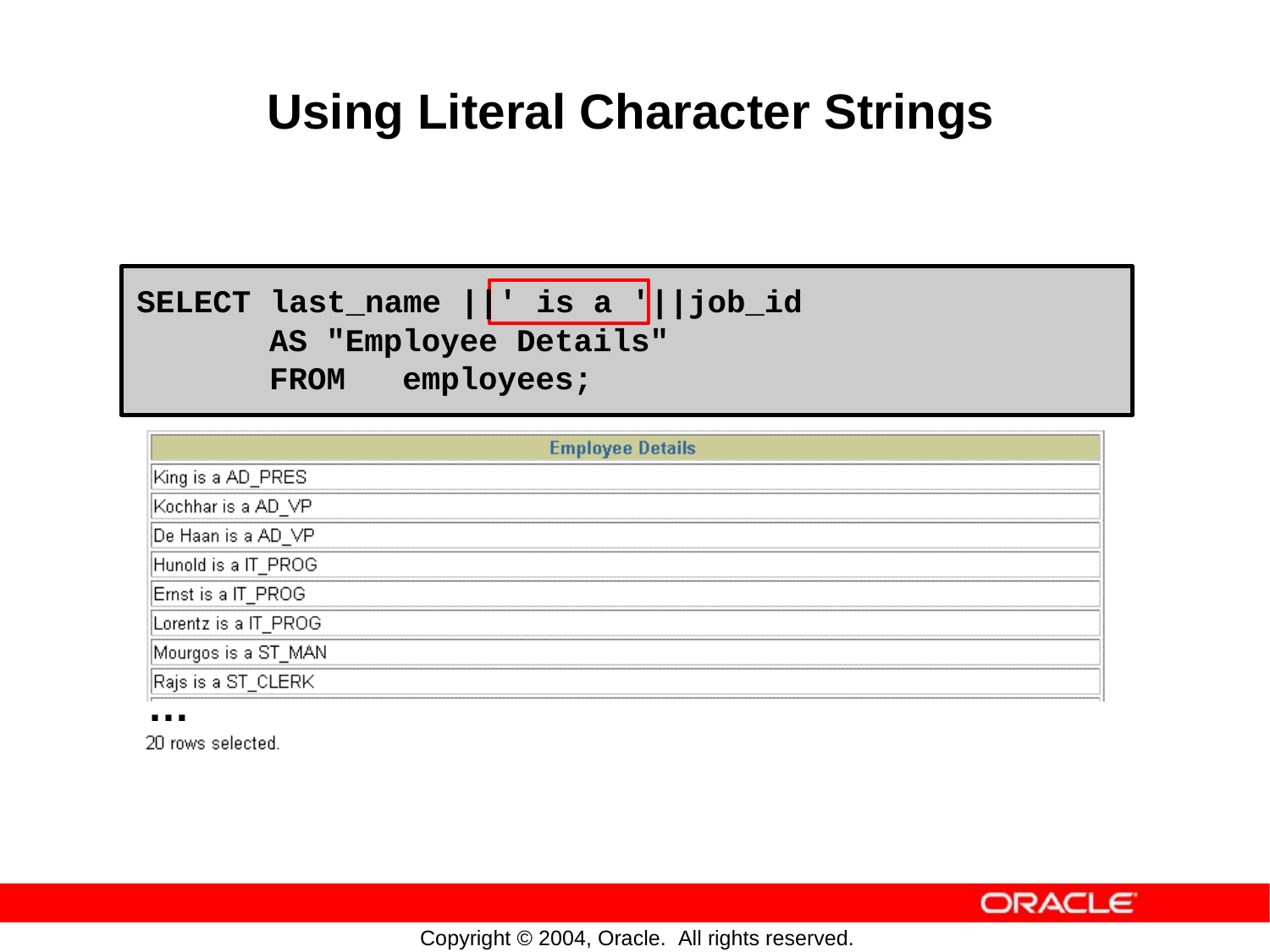

Using
Literal
Character
Strings

SELECT last_name ||' is a '||job_id
AS "Employee Details"
FROM  employees;

…

Copyright © 2004, Oracle.  All rights reserved.